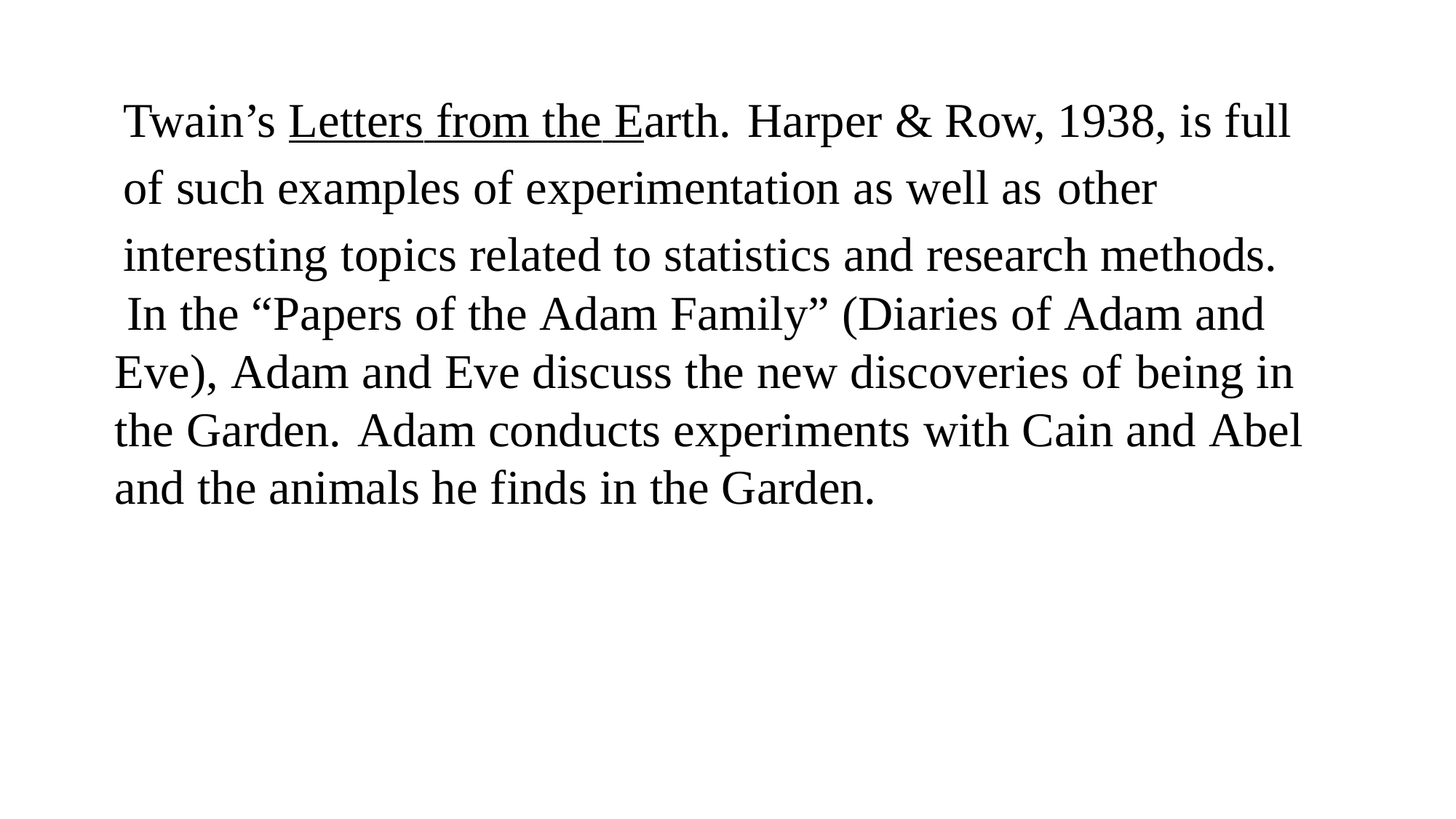

Twain’s Letters from the Earth. Harper & Row, 1938, is full of such examples of experimentation as well as other interesting topics related to statistics and research methods.
 In the “Papers of the Adam Family” (Diaries of Adam and Eve), Adam and Eve discuss the new discoveries of being in the Garden. Adam conducts experiments with Cain and Abel and the animals he finds in the Garden.